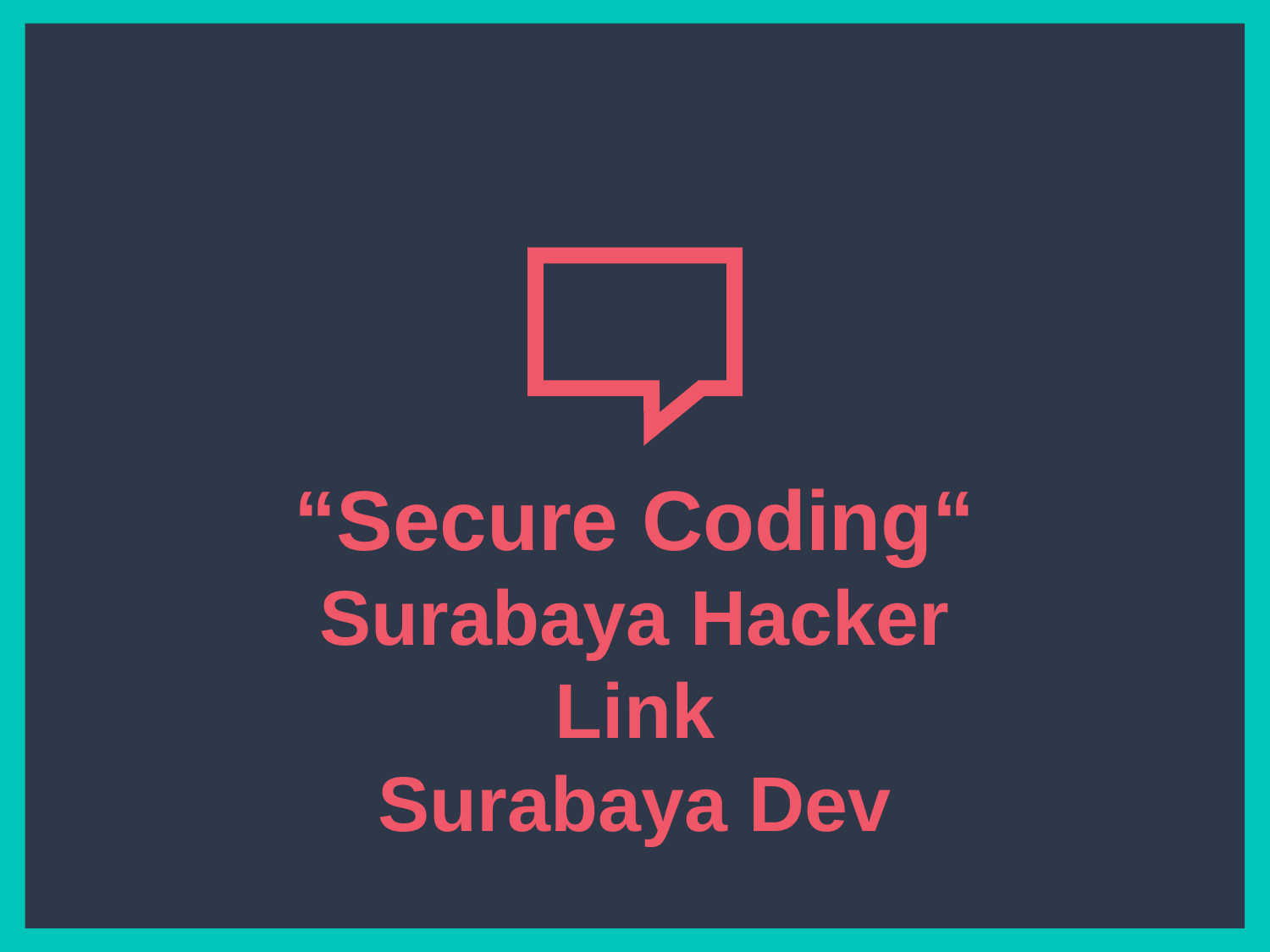

# “Secure Coding“ Surabaya Hacker Link Surabaya Dev